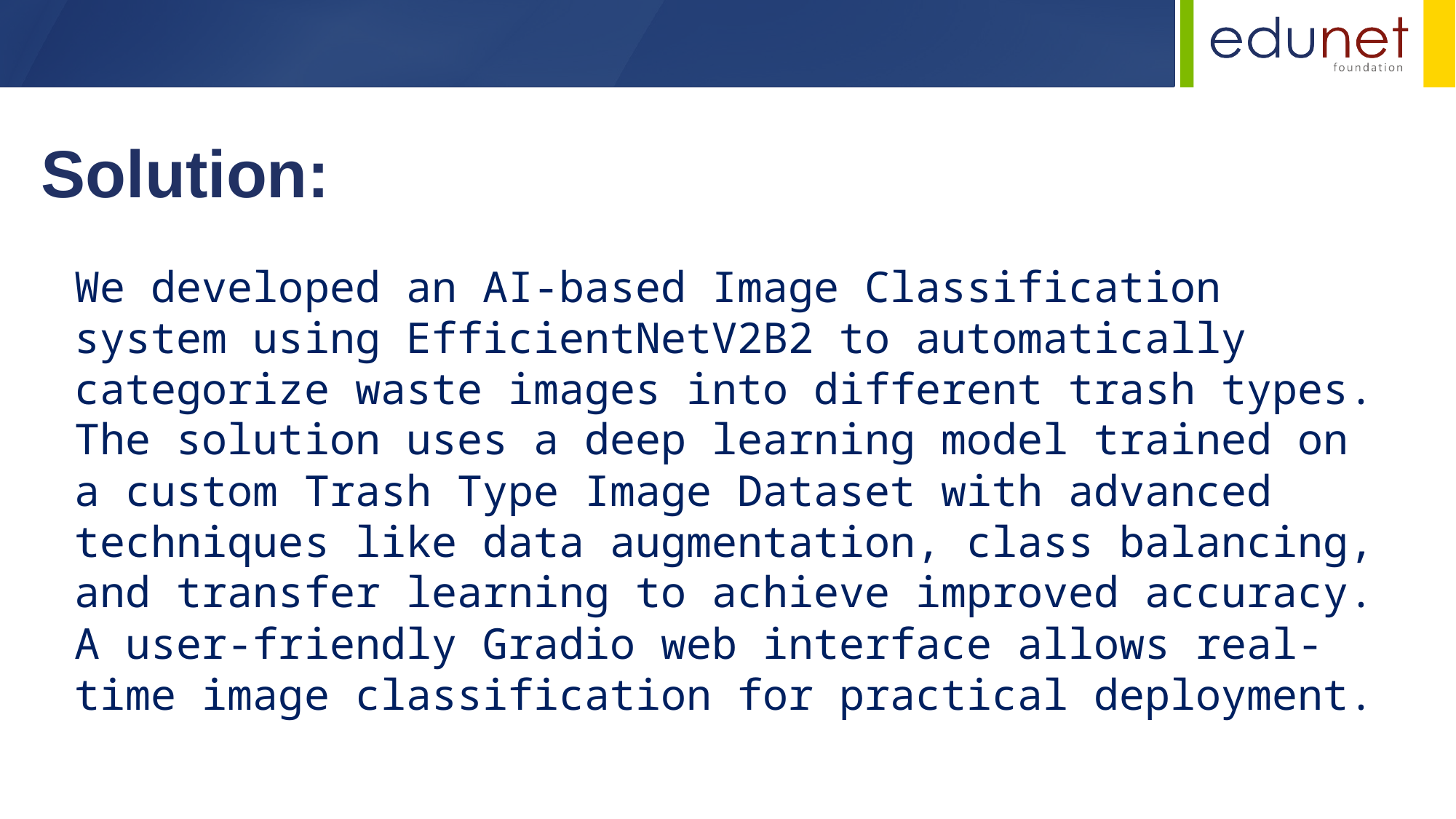

Solution:
We developed an AI-based Image Classification system using EfficientNetV2B2 to automatically categorize waste images into different trash types.
The solution uses a deep learning model trained on a custom Trash Type Image Dataset with advanced techniques like data augmentation, class balancing, and transfer learning to achieve improved accuracy. A user-friendly Gradio web interface allows real-time image classification for practical deployment.